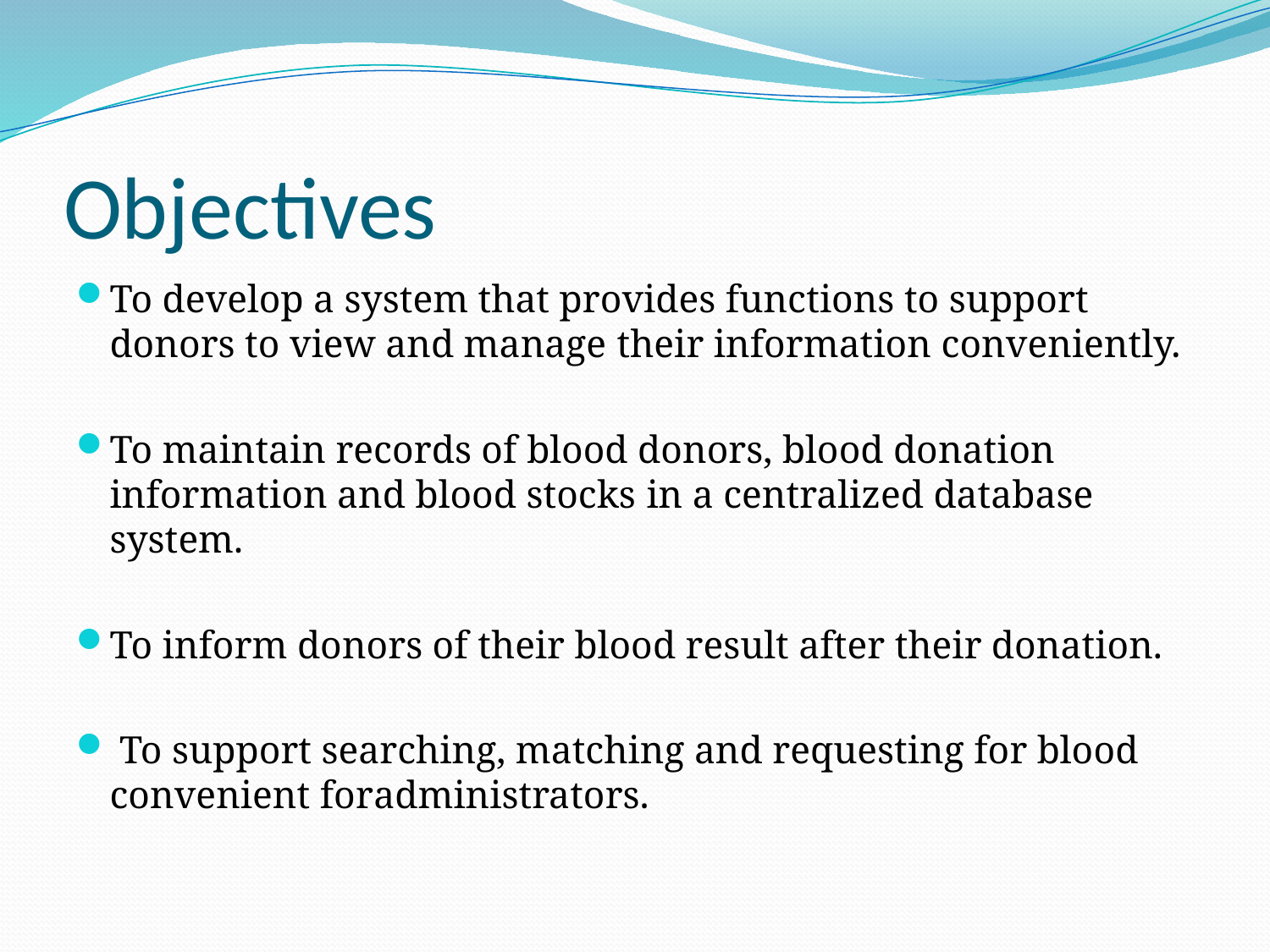

# Objectives
To develop a system that provides functions to support donors to view and manage their information conveniently.

To maintain records of blood donors, blood donation information and blood stocks in a centralized database system.

To inform donors of their blood result after their donation.

 To support searching, matching and requesting for blood convenient foradministrators.